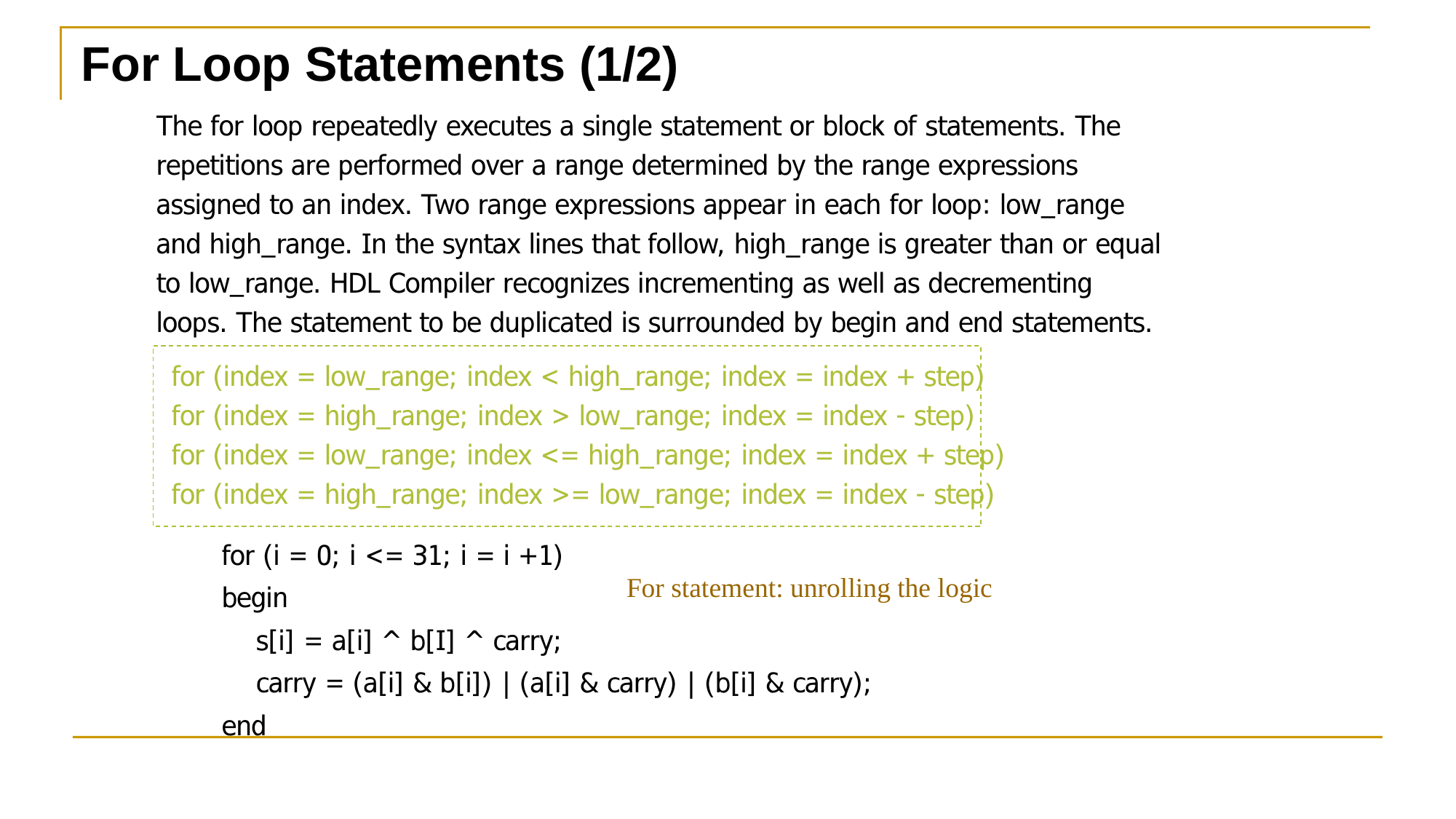

For Loop Statements (1/2)
The for loop repeatedly executes a single statement or block of statements. The repetitions are performed over a range determined by the range expressions assigned to an index. Two range expressions appear in each for loop: low_range and high_range. In the syntax lines that follow, high_range is greater than or equal to low_range. HDL Compiler recognizes incrementing as well as decrementing loops. The statement to be duplicated is surrounded by begin and end statements.

for (index = low_range; index < high_range; index = index + step)
for (index = high_range; index > low_range; index = index - step)
for (index = low_range; index <= high_range; index = index + step)
for (index = high_range; index >= low_range; index = index - step)
for (i = 0; i <= 31; i = i +1)
begin
    s[i] = a[i] ^ b[I] ^ carry;
    carry = (a[i] & b[i]) | (a[i] & carry) | (b[i] & carry);
end
For statement: unrolling the logic